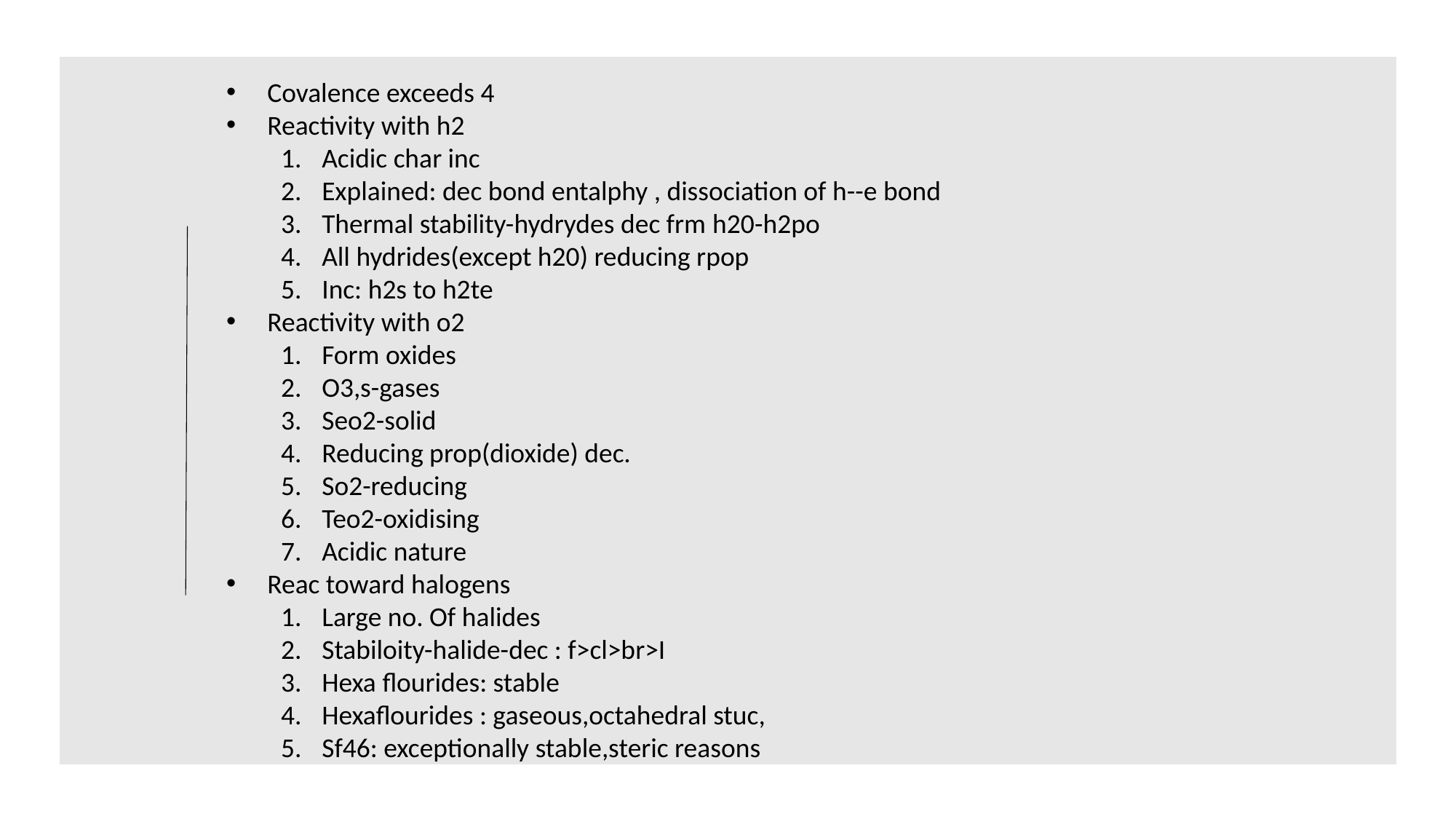

Covalence exceeds 4
Reactivity with h2
Acidic char inc
Explained: dec bond entalphy , dissociation of h--e bond
Thermal stability-hydrydes dec frm h20-h2po
All hydrides(except h20) reducing rpop
Inc: h2s to h2te
Reactivity with o2
Form oxides
O3,s-gases
Seo2-solid
Reducing prop(dioxide) dec.
So2-reducing
Teo2-oxidising
Acidic nature
Reac toward halogens
Large no. Of halides
Stabiloity-halide-dec : f>cl>br>I
Hexa flourides: stable
Hexaflourides : gaseous,octahedral stuc,
Sf46: exceptionally stable,steric reasons